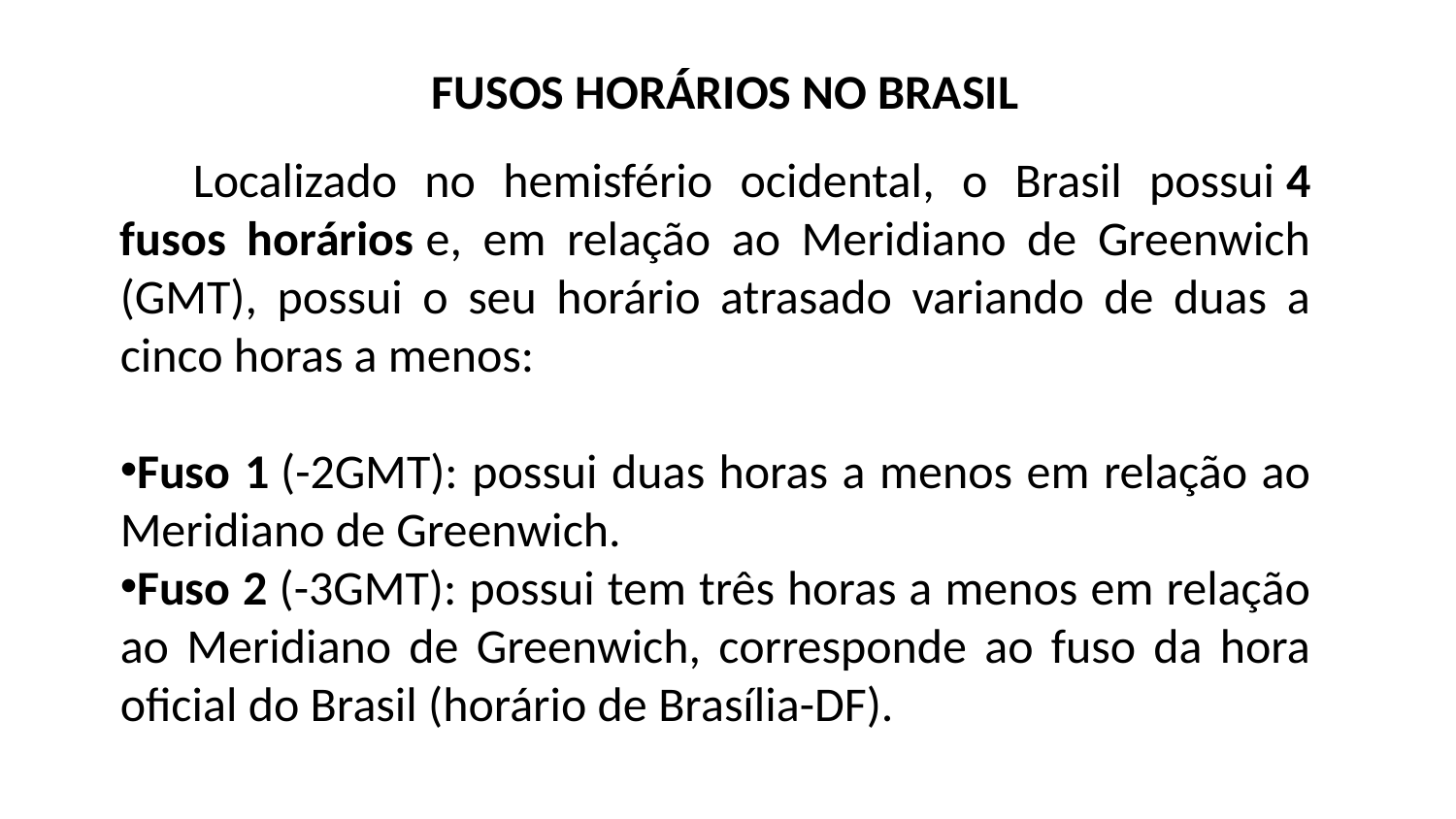

FUSOS HORÁRIOS NO BRASIL
Localizado no hemisfério ocidental, o Brasil possui 4 fusos horários e, em relação ao Meridiano de Greenwich (GMT), possui o seu horário atrasado variando de duas a cinco horas a menos:

Fuso 1 (-2GMT): possui duas horas a menos em relação ao Meridiano de Greenwich.
Fuso 2 (-3GMT): possui tem três horas a menos em relação ao Meridiano de Greenwich, corresponde ao fuso da hora oficial do Brasil (horário de Brasília-DF).